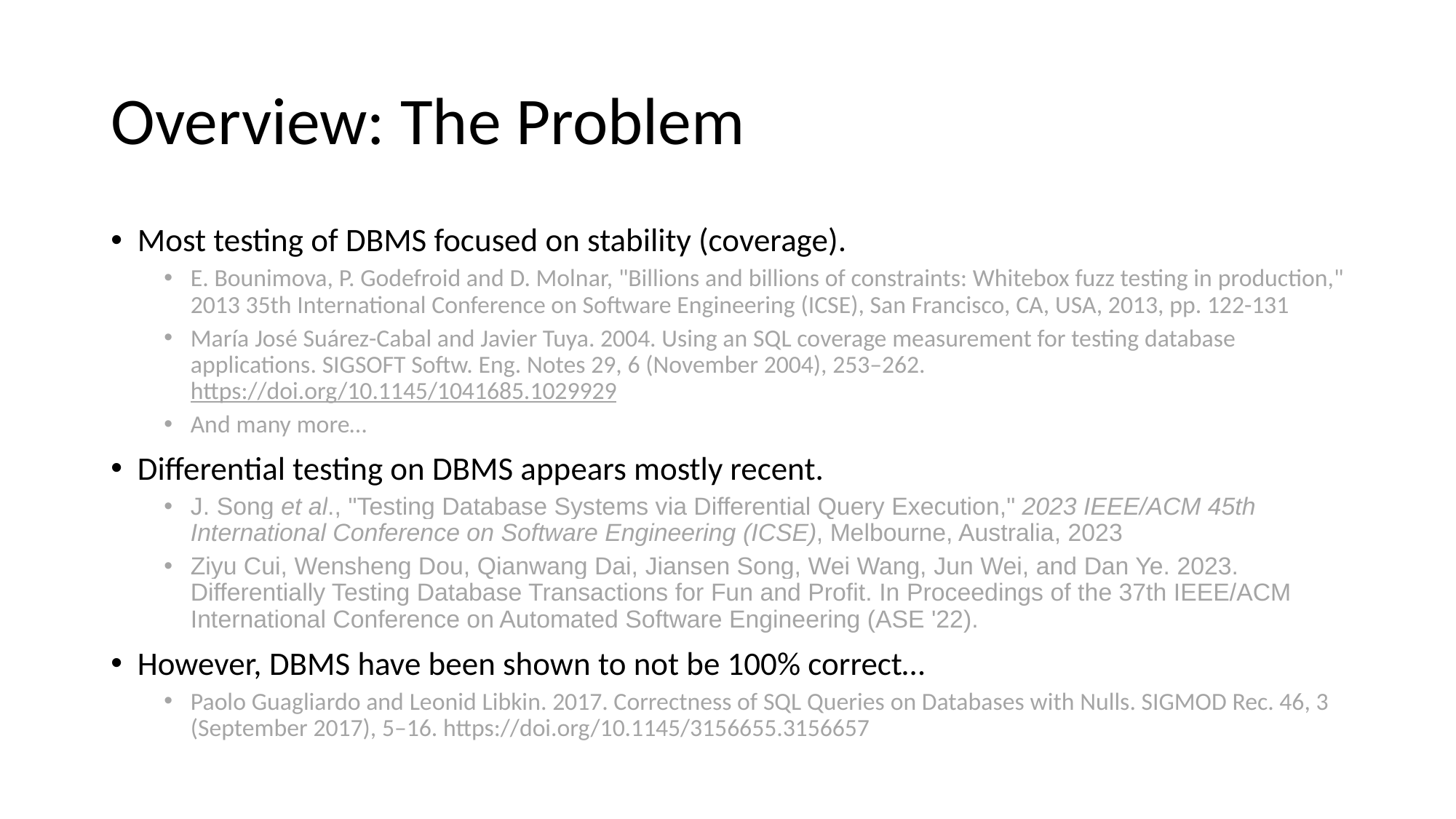

# Overview: The Problem
Most testing of DBMS focused on stability (coverage).
E. Bounimova, P. Godefroid and D. Molnar, "Billions and billions of constraints: Whitebox fuzz testing in production," 2013 35th International Conference on Software Engineering (ICSE), San Francisco, CA, USA, 2013, pp. 122-131
María José Suárez-Cabal and Javier Tuya. 2004. Using an SQL coverage measurement for testing database applications. SIGSOFT Softw. Eng. Notes 29, 6 (November 2004), 253–262. https://doi.org/10.1145/1041685.1029929
And many more…
Differential testing on DBMS appears mostly recent.
J. Song et al., "Testing Database Systems via Differential Query Execution," 2023 IEEE/ACM 45th International Conference on Software Engineering (ICSE), Melbourne, Australia, 2023
Ziyu Cui, Wensheng Dou, Qianwang Dai, Jiansen Song, Wei Wang, Jun Wei, and Dan Ye. 2023. Differentially Testing Database Transactions for Fun and Profit. In Proceedings of the 37th IEEE/ACM International Conference on Automated Software Engineering (ASE '22).
However, DBMS have been shown to not be 100% correct…
Paolo Guagliardo and Leonid Libkin. 2017. Correctness of SQL Queries on Databases with Nulls. SIGMOD Rec. 46, 3 (September 2017), 5–16. https://doi.org/10.1145/3156655.3156657